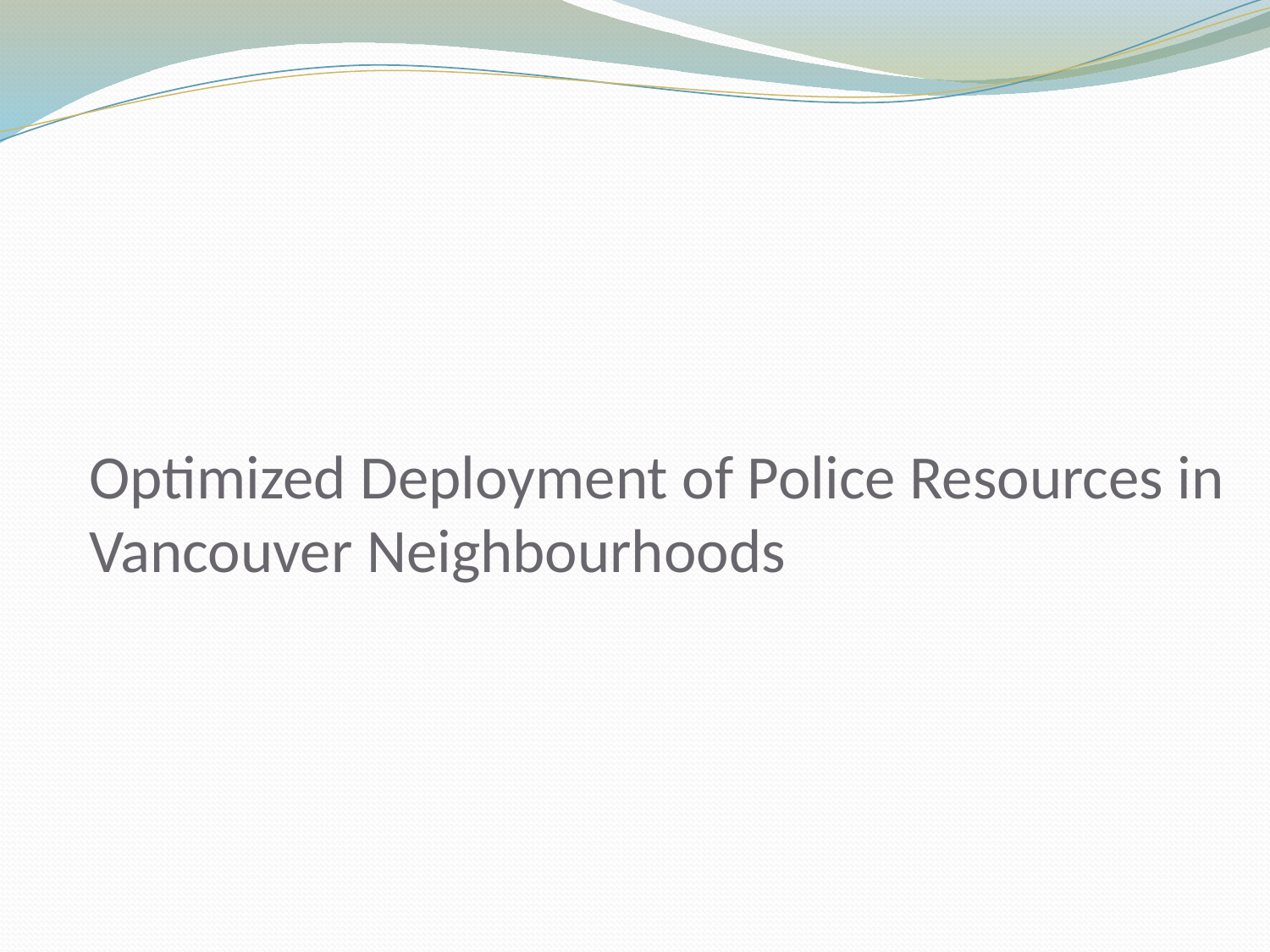

# Optimized Deployment of Police Resources in Vancouver Neighbourhoods